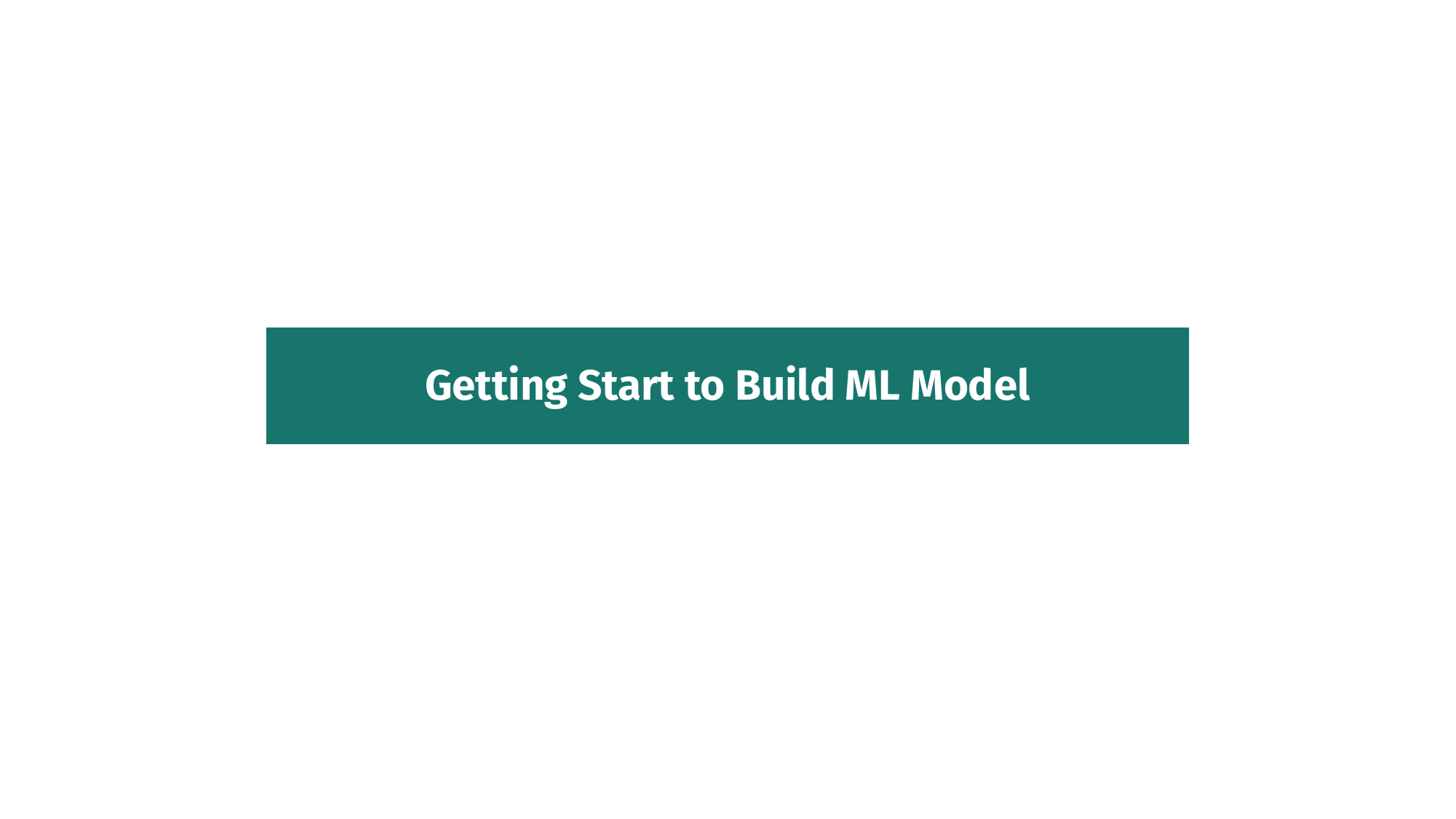

# Getting Start to Build ML Model